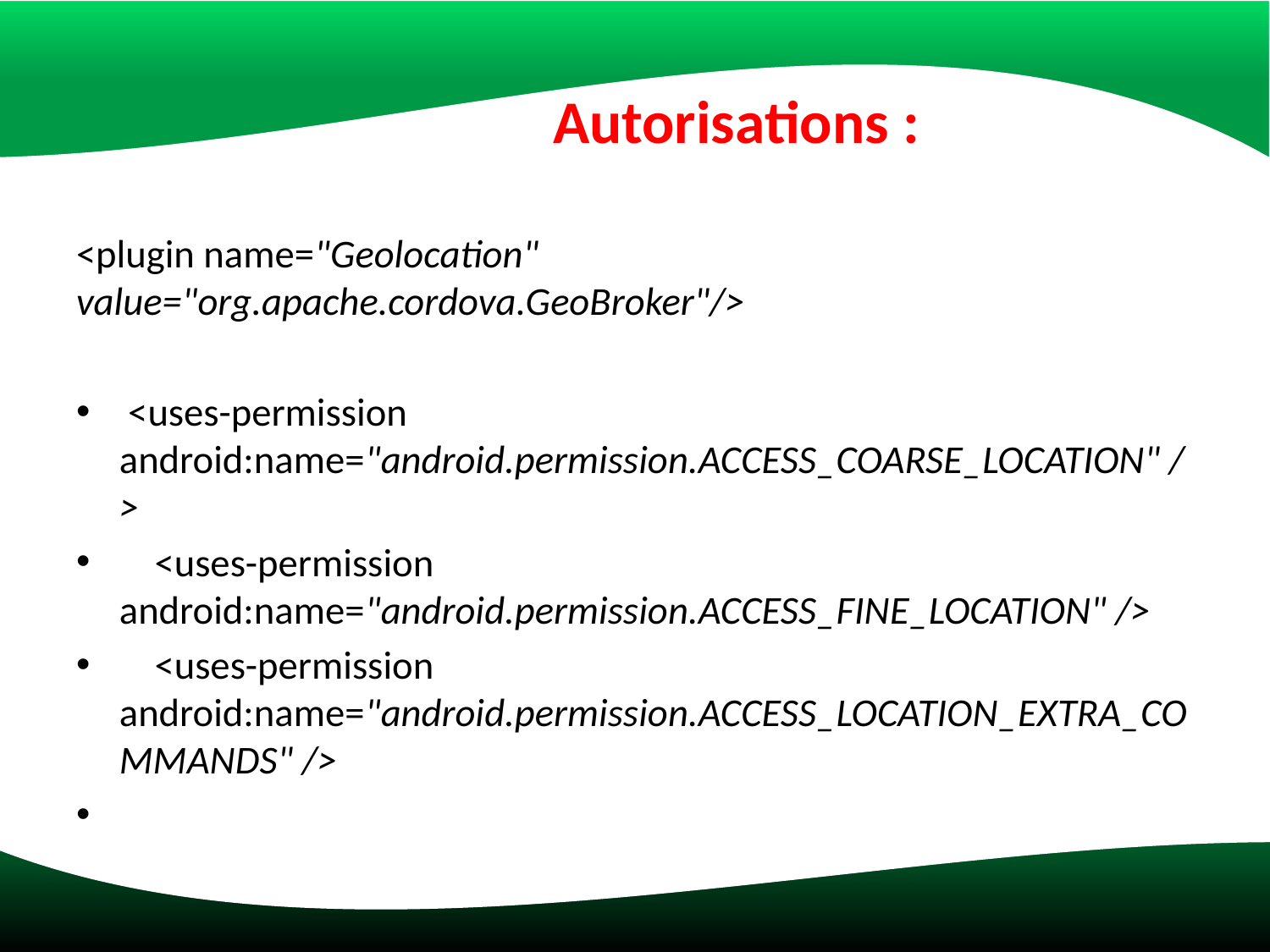

# Autorisations :
<plugin name="Geolocation" value="org.apache.cordova.GeoBroker"/>

 <uses-permission android:name="android.permission.ACCESS_COARSE_LOCATION" />
    <uses-permission android:name="android.permission.ACCESS_FINE_LOCATION" />
    <uses-permission android:name="android.permission.ACCESS_LOCATION_EXTRA_COMMANDS" />